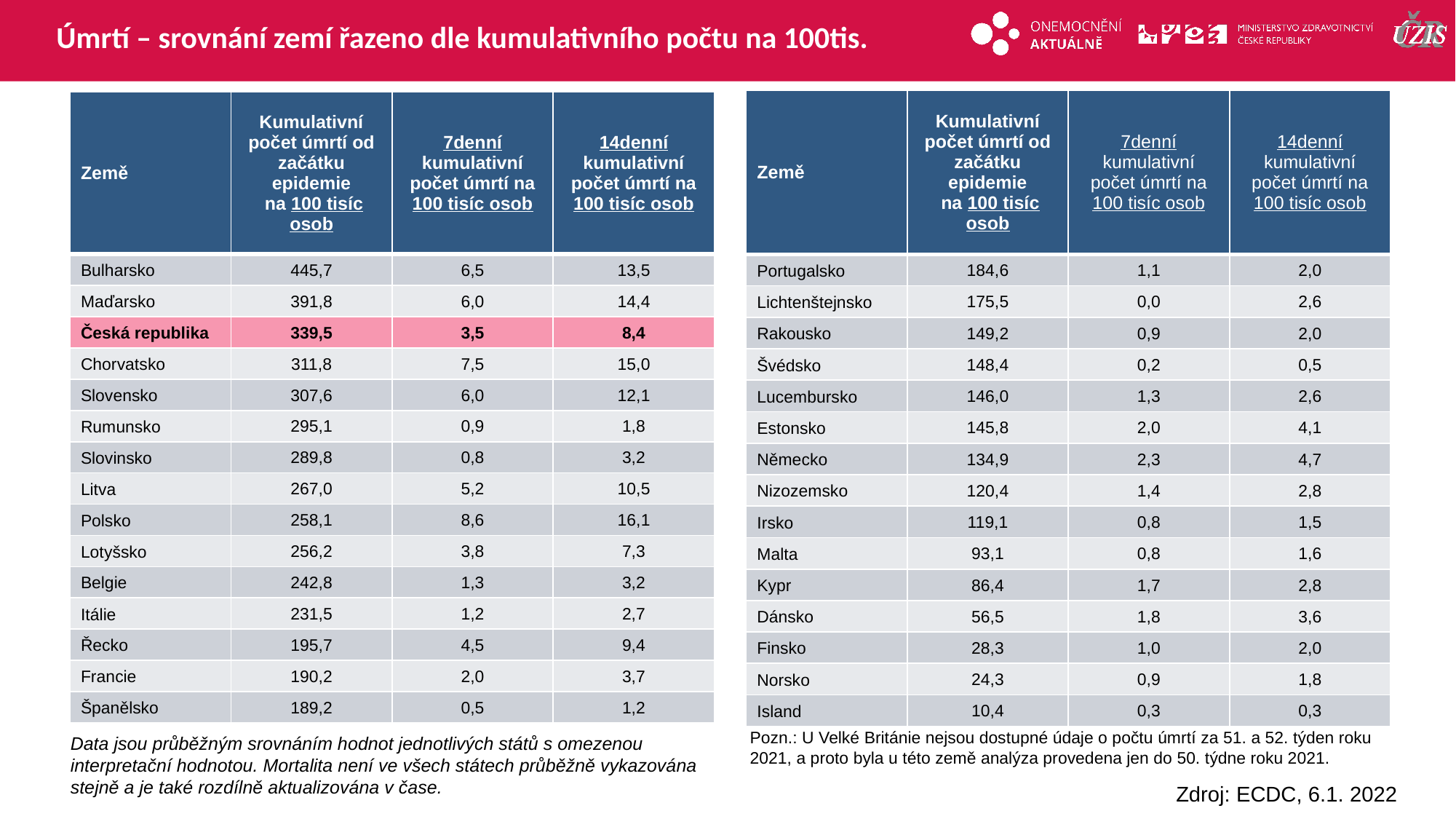

# Úmrtí – srovnání zemí řazeno dle kumulativního počtu na 100tis.
| Země | Kumulativní počet úmrtí od začátku epidemie na 100 tisíc osob | 7denní kumulativní počet úmrtí na 100 tisíc osob | 14denní kumulativní počet úmrtí na 100 tisíc osob |
| --- | --- | --- | --- |
| Portugalsko | 184,6 | 1,1 | 2,0 |
| Lichtenštejnsko | 175,5 | 0,0 | 2,6 |
| Rakousko | 149,2 | 0,9 | 2,0 |
| Švédsko | 148,4 | 0,2 | 0,5 |
| Lucembursko | 146,0 | 1,3 | 2,6 |
| Estonsko | 145,8 | 2,0 | 4,1 |
| Německo | 134,9 | 2,3 | 4,7 |
| Nizozemsko | 120,4 | 1,4 | 2,8 |
| Irsko | 119,1 | 0,8 | 1,5 |
| Malta | 93,1 | 0,8 | 1,6 |
| Kypr | 86,4 | 1,7 | 2,8 |
| Dánsko | 56,5 | 1,8 | 3,6 |
| Finsko | 28,3 | 1,0 | 2,0 |
| Norsko | 24,3 | 0,9 | 1,8 |
| Island | 10,4 | 0,3 | 0,3 |
| Země | Kumulativní počet úmrtí od začátku epidemie na 100 tisíc osob | 7denní kumulativní počet úmrtí na 100 tisíc osob | 14denní kumulativní počet úmrtí na 100 tisíc osob |
| --- | --- | --- | --- |
| Bulharsko | 445,7 | 6,5 | 13,5 |
| Maďarsko | 391,8 | 6,0 | 14,4 |
| Česká republika | 339,5 | 3,5 | 8,4 |
| Chorvatsko | 311,8 | 7,5 | 15,0 |
| Slovensko | 307,6 | 6,0 | 12,1 |
| Rumunsko | 295,1 | 0,9 | 1,8 |
| Slovinsko | 289,8 | 0,8 | 3,2 |
| Litva | 267,0 | 5,2 | 10,5 |
| Polsko | 258,1 | 8,6 | 16,1 |
| Lotyšsko | 256,2 | 3,8 | 7,3 |
| Belgie | 242,8 | 1,3 | 3,2 |
| Itálie | 231,5 | 1,2 | 2,7 |
| Řecko | 195,7 | 4,5 | 9,4 |
| Francie | 190,2 | 2,0 | 3,7 |
| Španělsko | 189,2 | 0,5 | 1,2 |
Toto není correct – dejte sem tu souhnnou tabulku úmrtí za 2020
Pozn.: U Velké Británie nejsou dostupné údaje o počtu úmrtí za 51. a 52. týden roku 2021, a proto byla u této země analýza provedena jen do 50. týdne roku 2021.
Data jsou průběžným srovnáním hodnot jednotlivých států s omezenou interpretační hodnotou. Mortalita není ve všech státech průběžně vykazována stejně a je také rozdílně aktualizována v čase.
Zdroj: ECDC, 6.1. 2022